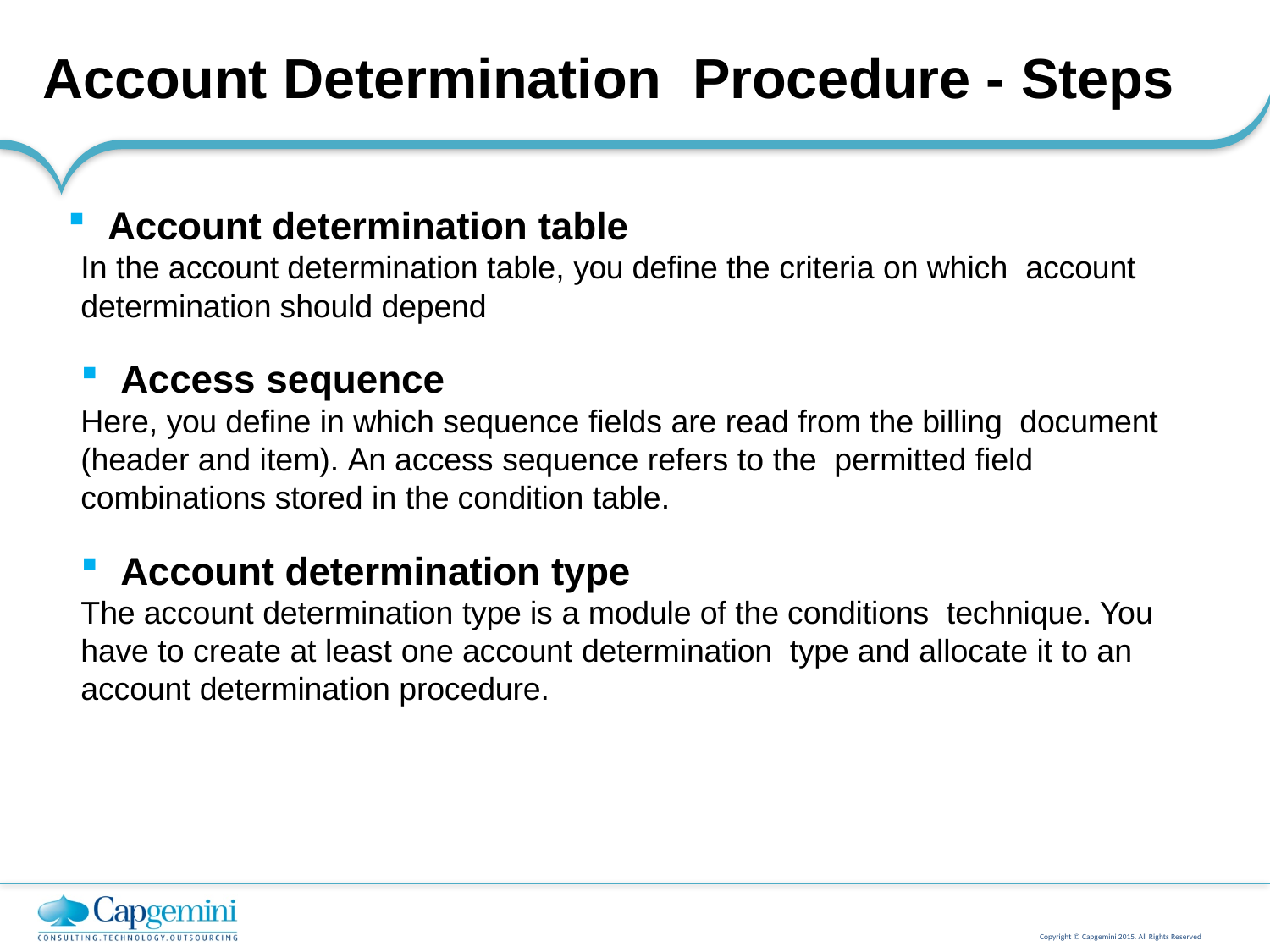

# Account Determination  Procedure - Steps
Account determination table
In the account determination table, you define the criteria on which  account determination should depend

Access sequence
Here, you define in which sequence fields are read from the billing  document (header and item). An access sequence refers to the  permitted field combinations stored in the condition table.

Account determination type
The account determination type is a module of the conditions  technique. You have to create at least one account determination  type and allocate it to an account determination procedure.